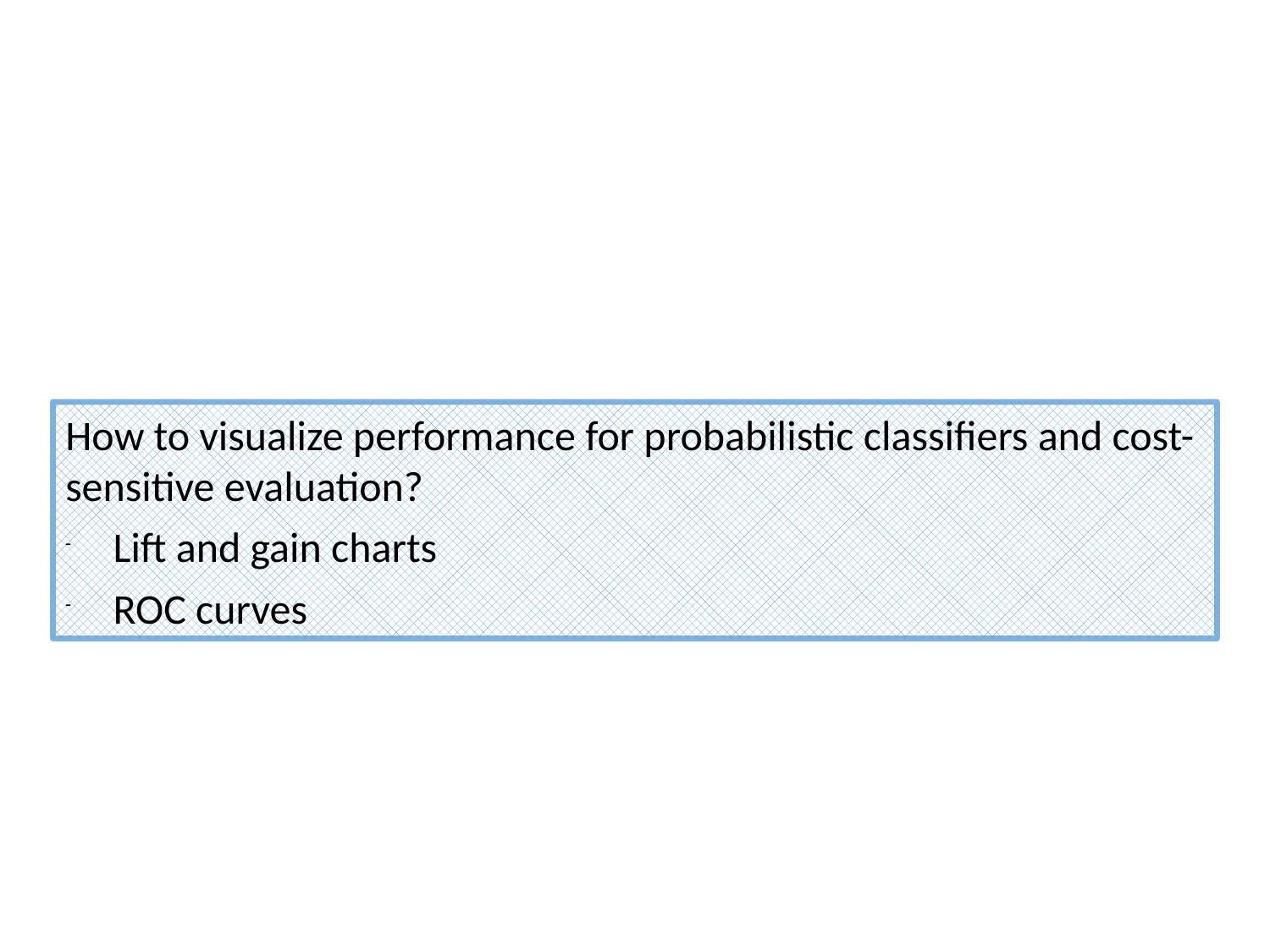

How to visualize performance for probabilistic classifiers and cost-sensitive evaluation?
Lift and gain charts
ROC curves